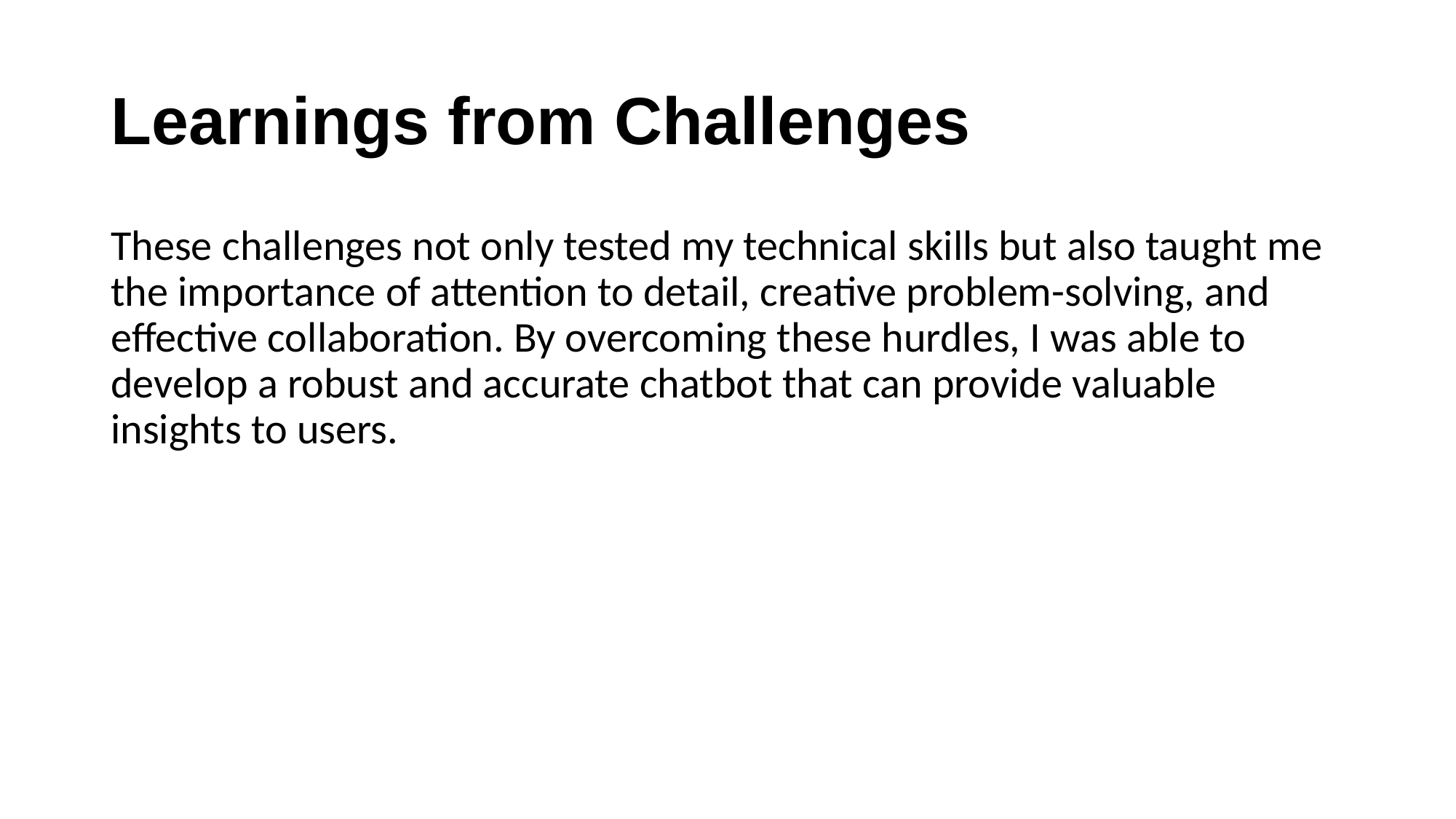

# Learnings from Challenges
These challenges not only tested my technical skills but also taught me the importance of attention to detail, creative problem-solving, and effective collaboration. By overcoming these hurdles, I was able to develop a robust and accurate chatbot that can provide valuable insights to users.